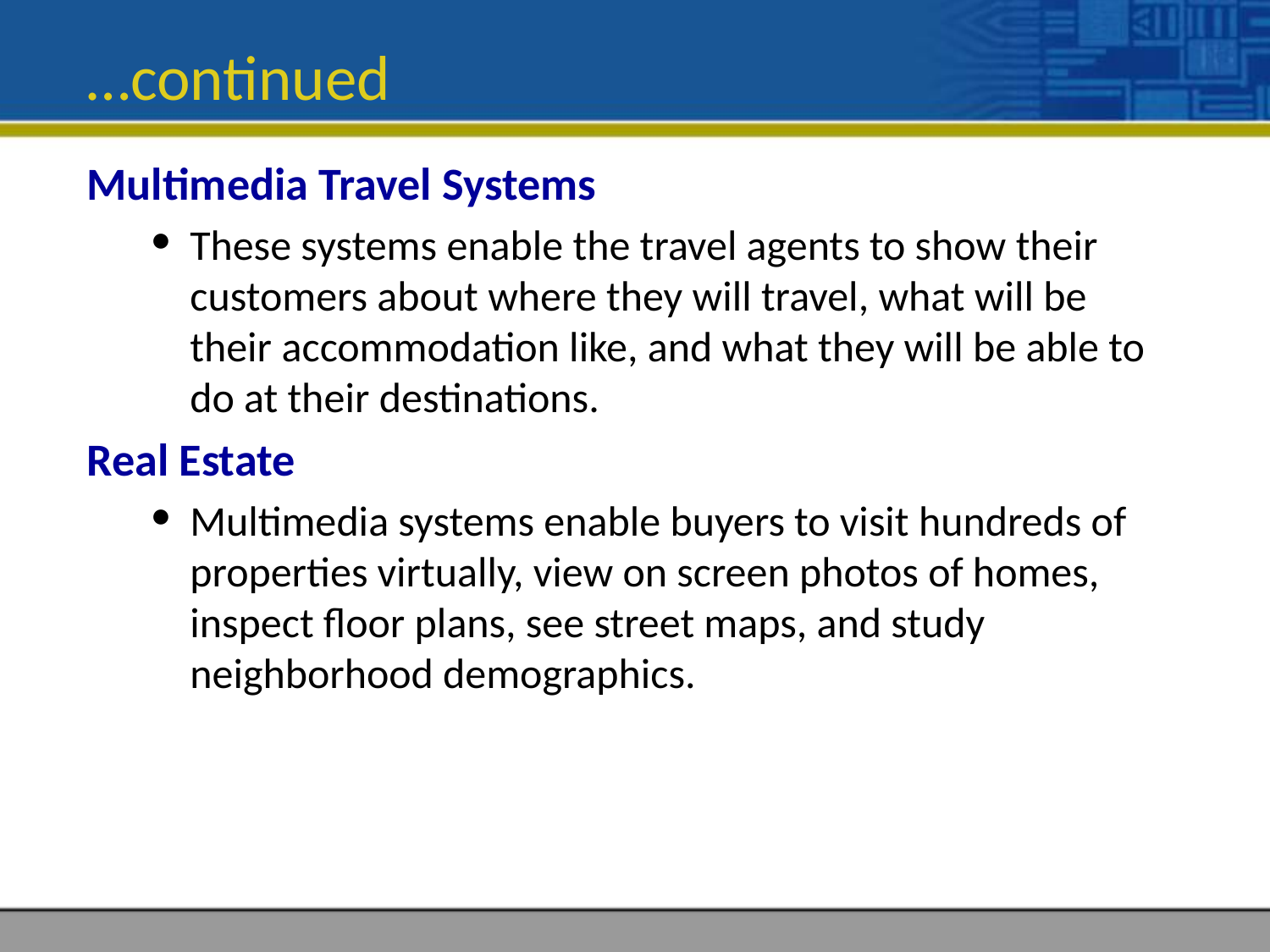

# …continued
Multimedia Travel Systems
These systems enable the travel agents to show their customers about where they will travel, what will be their accommodation like, and what they will be able to do at their destinations.
Real Estate
Multimedia systems enable buyers to visit hundreds of properties virtually, view on screen photos of homes, inspect floor plans, see street maps, and study neighborhood demographics.